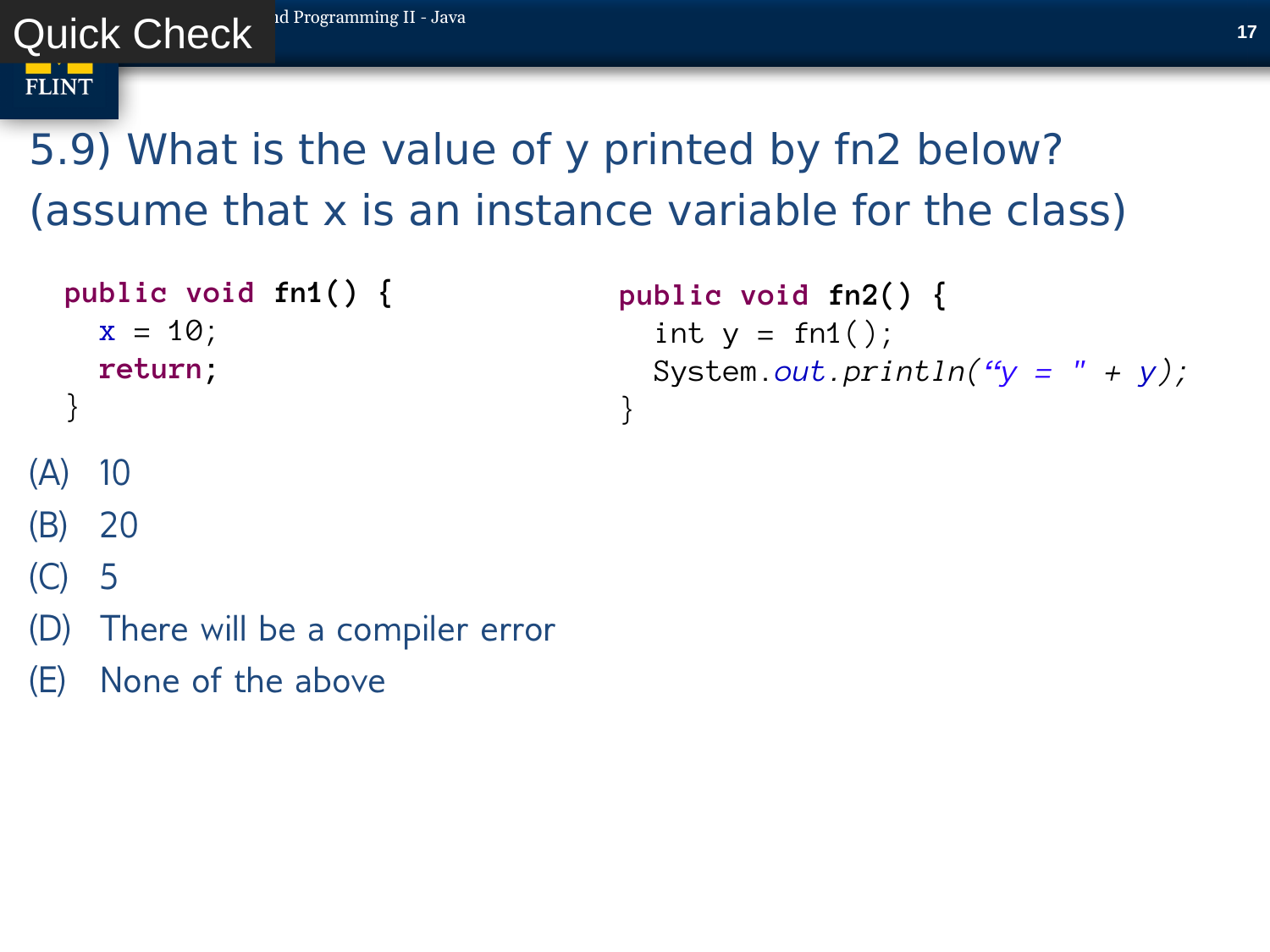

Quick Check
17
5.9) What is the value of y printed by fn2 below? (assume that x is an instance variable for the class)

10
20
5
There will be a compiler error
None of the above
public void fn1() {
  x = 10;
  return;
}
public void fn2() {
  int y = fn1();
  System.out.println(“y = " + y);
}